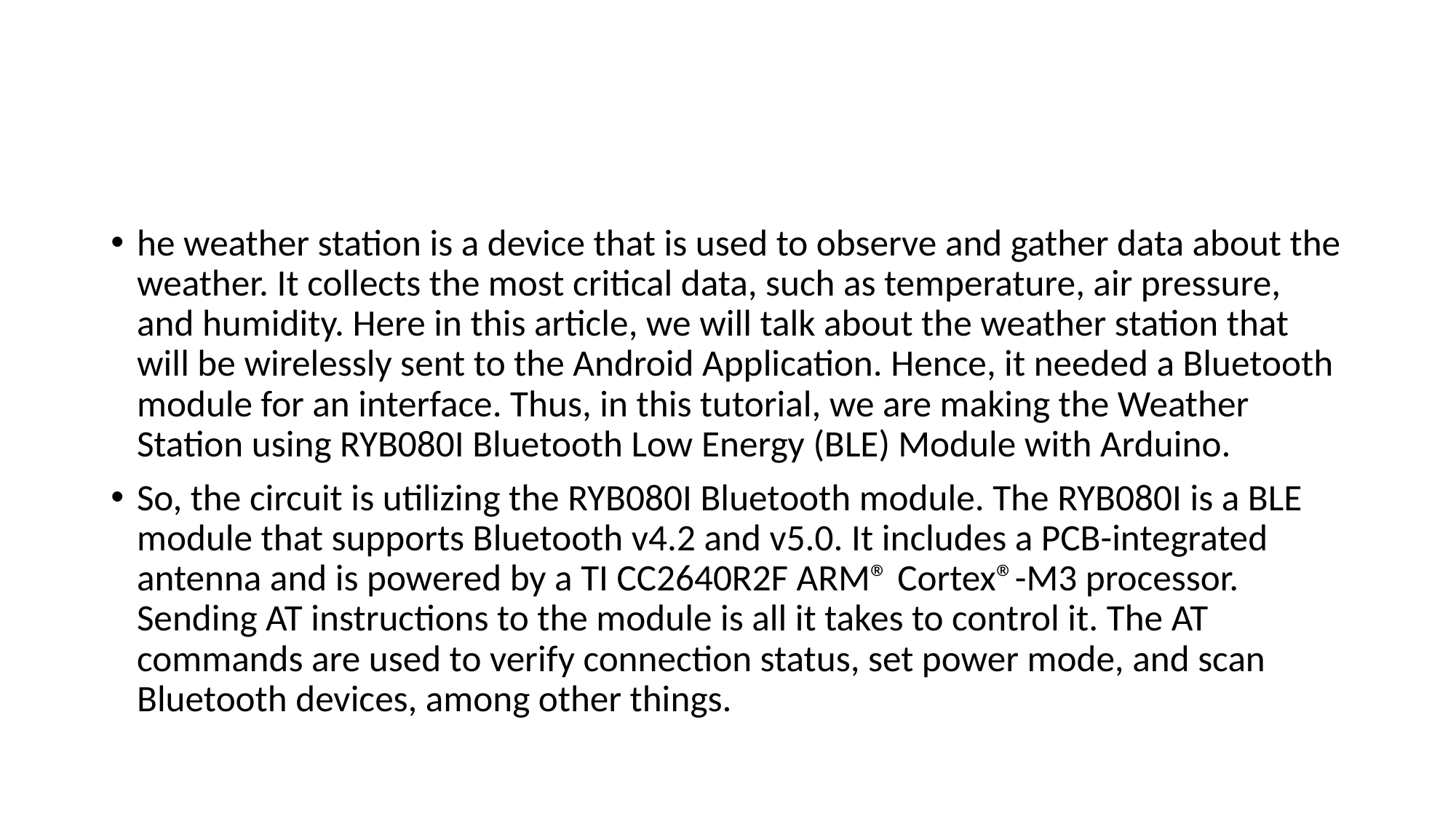

#
he weather station is a device that is used to observe and gather data about the weather. It collects the most critical data, such as temperature, air pressure, and humidity. Here in this article, we will talk about the weather station that will be wirelessly sent to the Android Application. Hence, it needed a Bluetooth module for an interface. Thus, in this tutorial, we are making the Weather Station using RYB080I Bluetooth Low Energy (BLE) Module with Arduino.
So, the circuit is utilizing the RYB080I Bluetooth module. The RYB080I is a BLE module that supports Bluetooth v4.2 and v5.0. It includes a PCB-integrated antenna and is powered by a TI CC2640R2F ARM® Cortex®-M3 processor. Sending AT instructions to the module is all it takes to control it. The AT commands are used to verify connection status, set power mode, and scan Bluetooth devices, among other things.